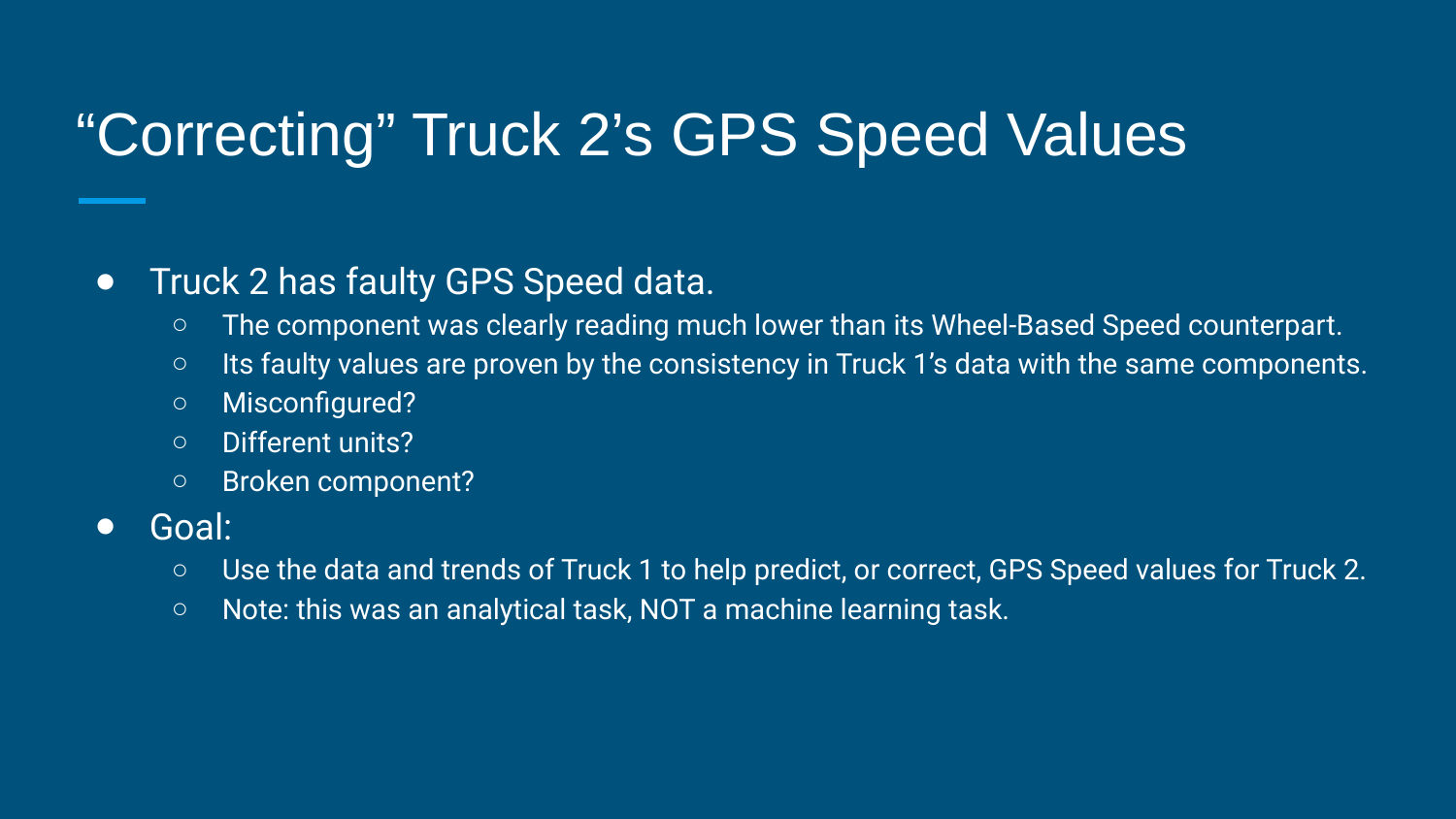

# “Correcting” Truck 2’s GPS Speed Values
Truck 2 has faulty GPS Speed data.
The component was clearly reading much lower than its Wheel-Based Speed counterpart.
Its faulty values are proven by the consistency in Truck 1’s data with the same components.
Misconfigured?
Different units?
Broken component?
Goal:
Use the data and trends of Truck 1 to help predict, or correct, GPS Speed values for Truck 2.
Note: this was an analytical task, NOT a machine learning task.